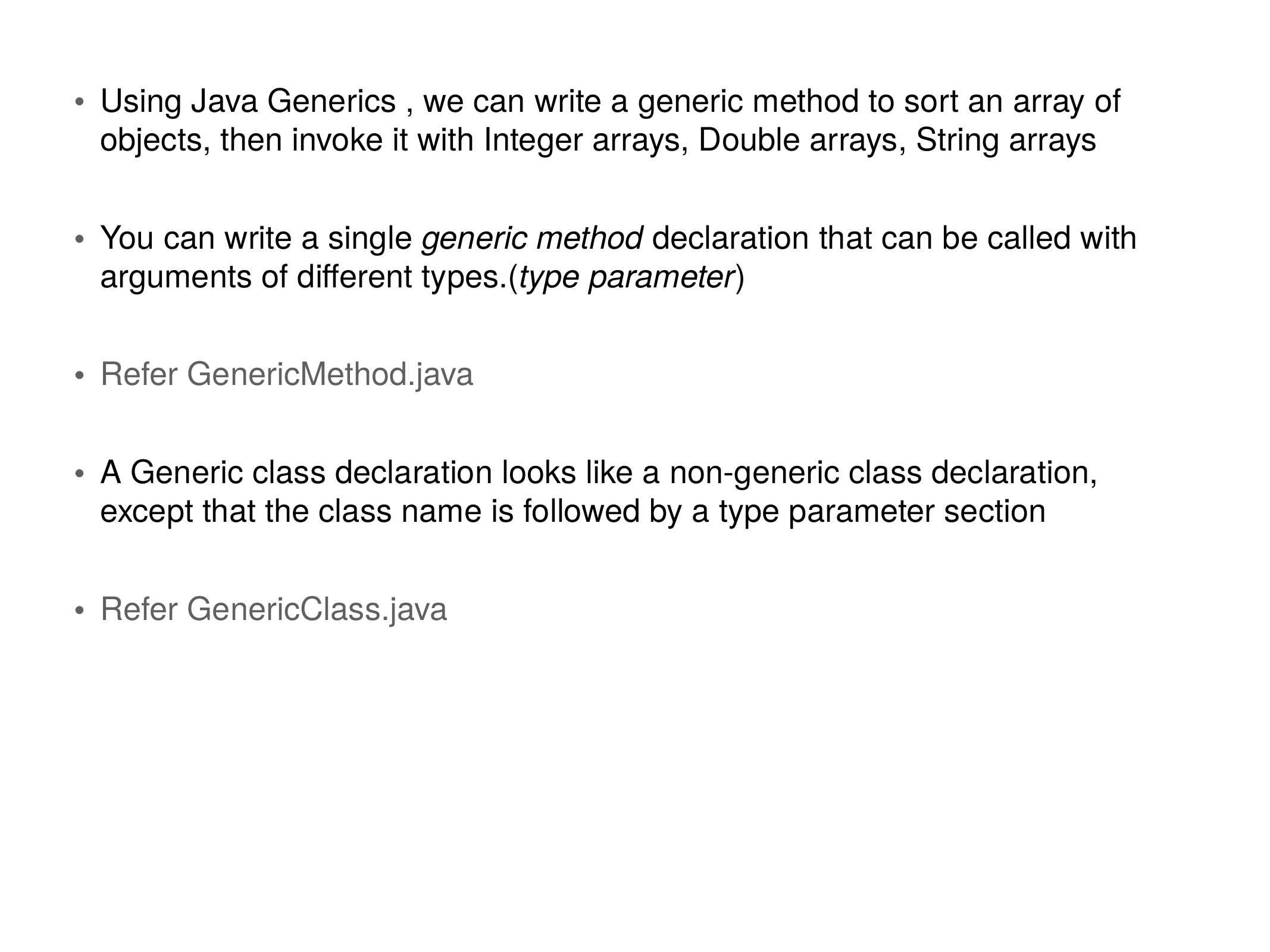

Using Java Generics , we can write a generic method to sort an array of objects, then invoke it with Integer arrays, Double arrays, String arrays
You can write a single generic method declaration that can be called with arguments of different types.(type parameter)
Refer GenericMethod.java
A Generic class declaration looks like a non-generic class declaration, except that the class name is followed by a type parameter section
Refer GenericClass.java